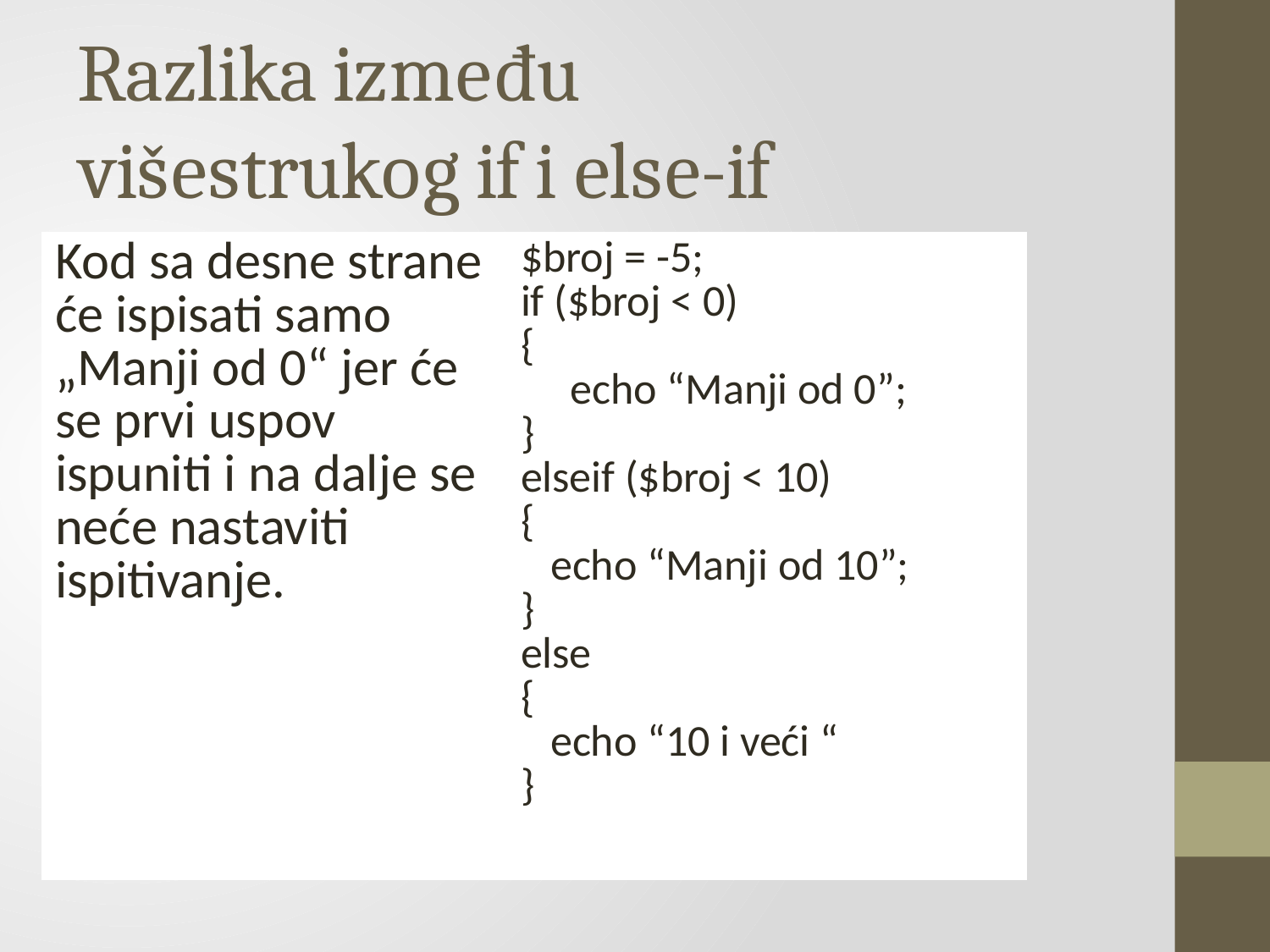

# Razlika između višestrukog if i else-if
| Kod sa desne strane će ispisati samo „Manji od 0“ jer će se prvi uspov ispuniti i na dalje se neće nastaviti ispitivanje. | $broj = -5; if ($broj < 0) { echo “Manji od 0”; } elseif ($broj < 10) { echo “Manji od 10”; } else { echo “10 i veći “ } |
| --- | --- |